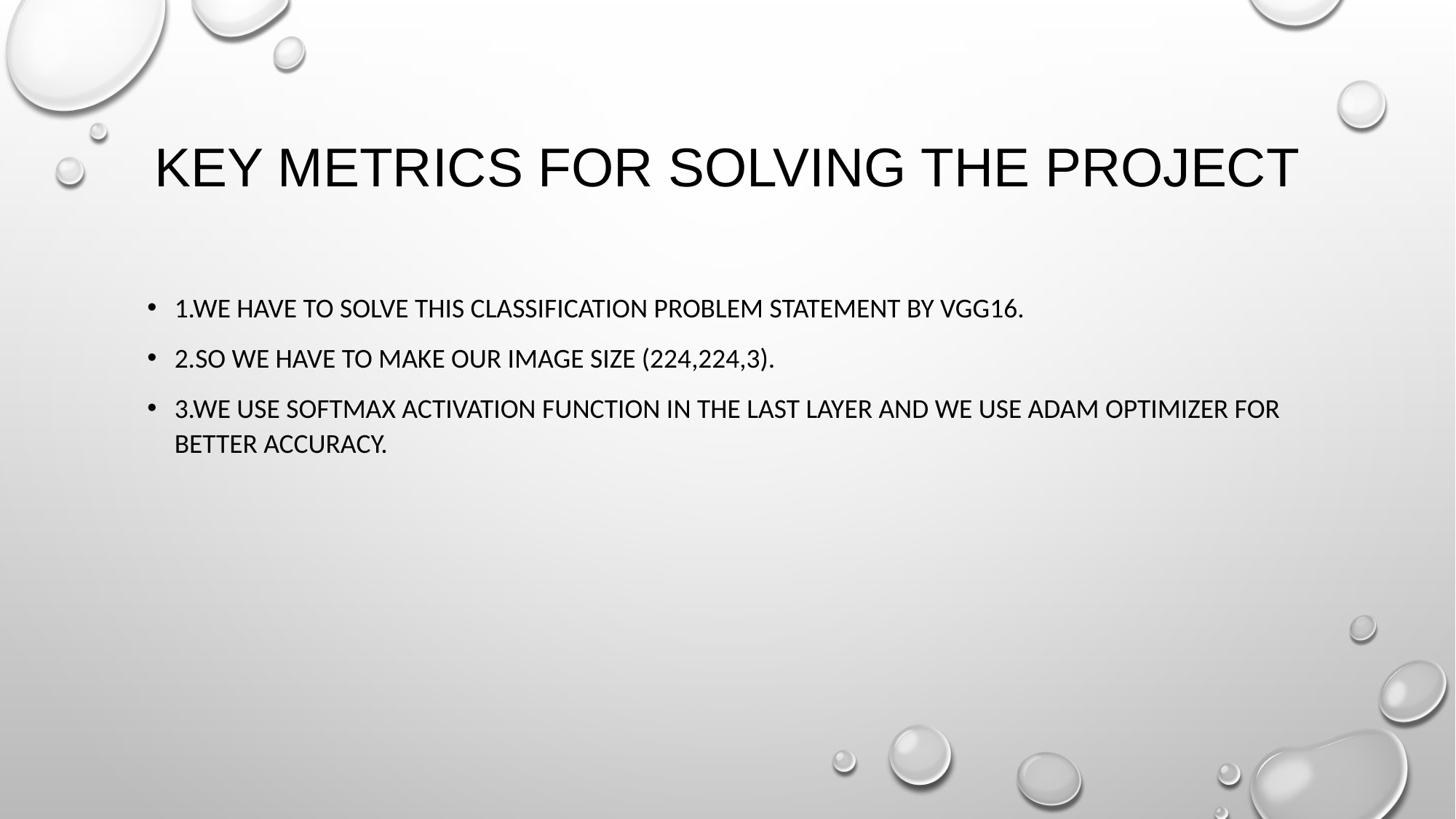

# Key metrics for solving the project
1.we have to solve this classification problem statement by VGG16.
2.So we have to make our image size (224,224,3).
3.We use Softmax activation function in the last layer and we use Adam optimizer for better accuracy.